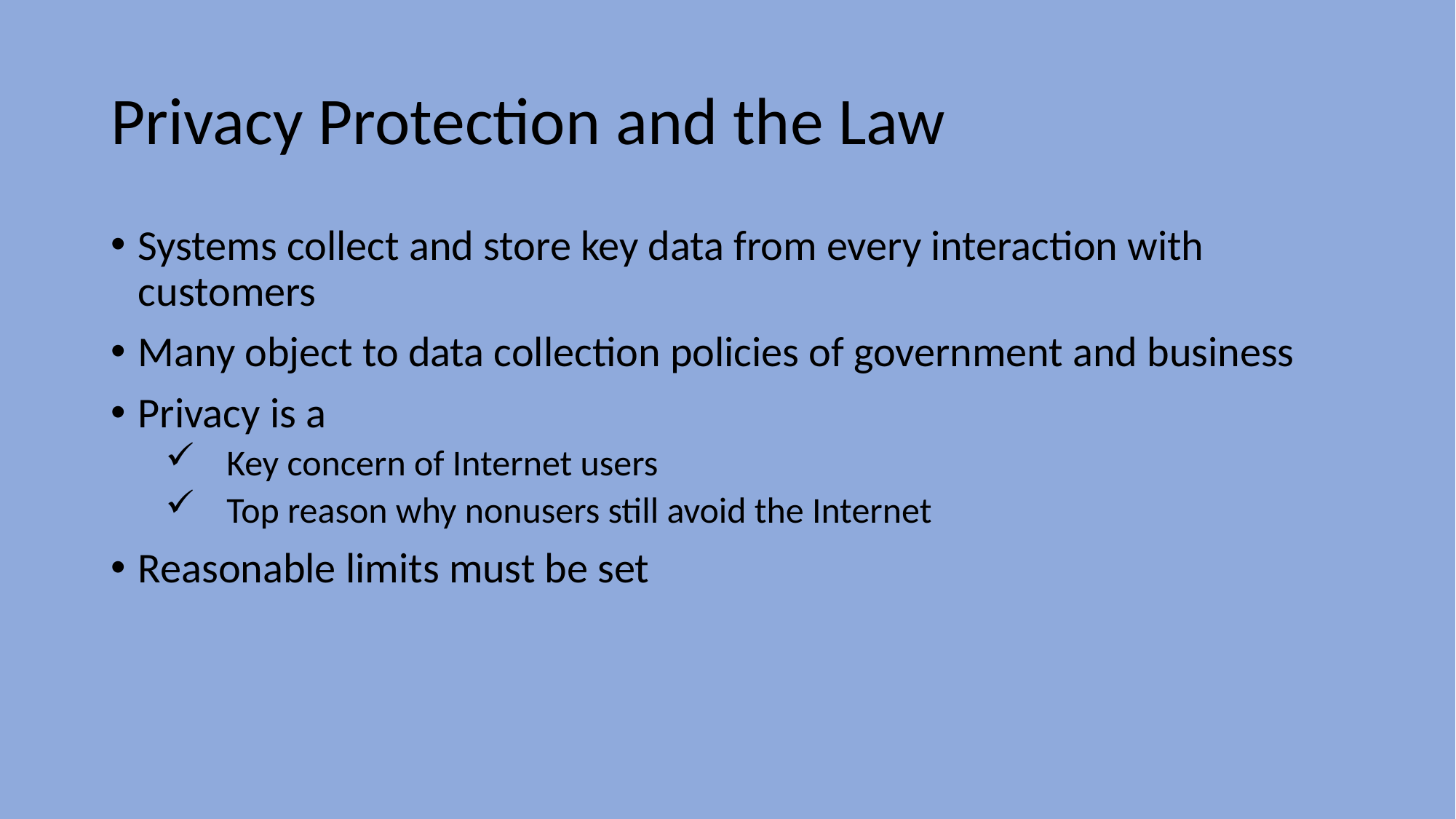

# Privacy Protection and the Law
Systems collect and store key data from every interaction with customers
Many object to data collection policies of government and business
Privacy is a
Key concern of Internet users
Top reason why nonusers still avoid the Internet
Reasonable limits must be set